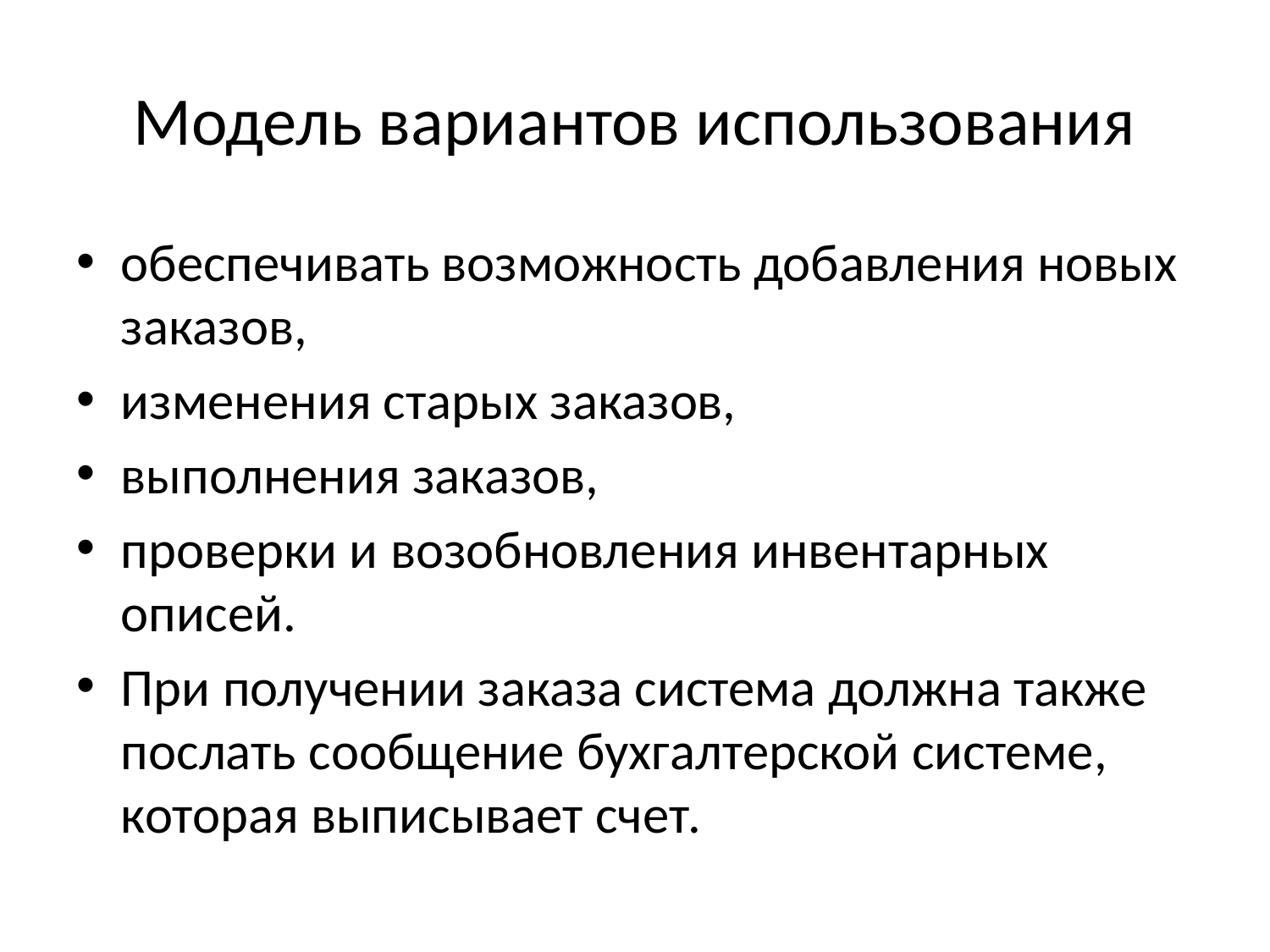

# Модель вариантов использования
обеспечивать возможность добавления новых заказов,
изменения старых заказов,
выполнения заказов,
проверки и возобновления инвентарных описей.
При получении заказа система должна также послать сообщение бухгалтерской системе, которая выписывает счет.